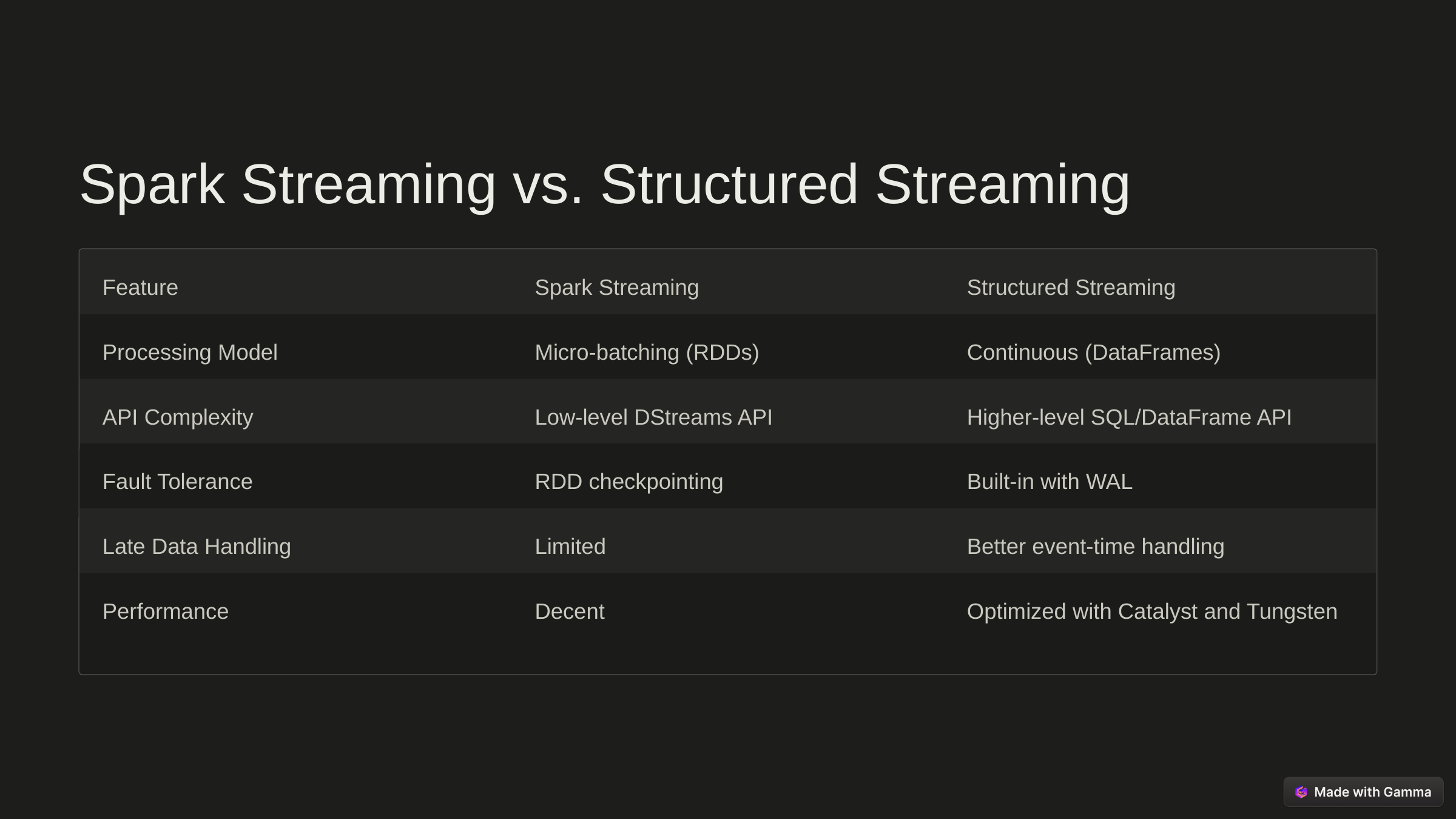

Spark Streaming vs. Structured Streaming

Feature
Spark Streaming
Structured Streaming

Processing Model
Micro-batching (RDDs)
Continuous (DataFrames)

API Complexity
Low-level DStreams API
Higher-level SQL/DataFrame API

Fault Tolerance
RDD checkpointing
Built-in with WAL

Late Data Handling
Limited
Better event-time handling

Performance
Decent
Optimized with Catalyst and Tungsten